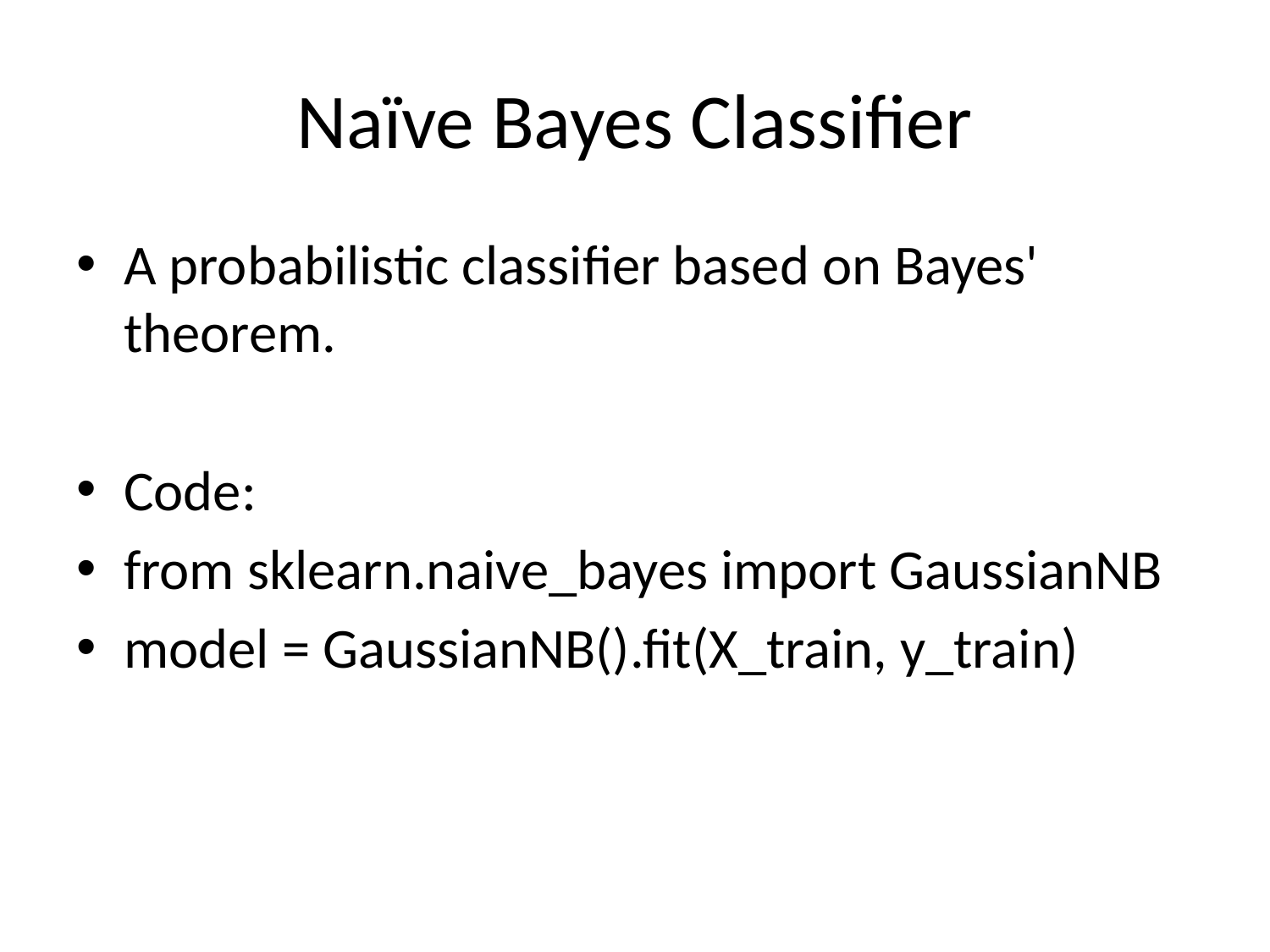

# Naïve Bayes Classifier
A probabilistic classifier based on Bayes' theorem.

Code:
from sklearn.naive_bayes import GaussianNB
model = GaussianNB().fit(X_train, y_train)